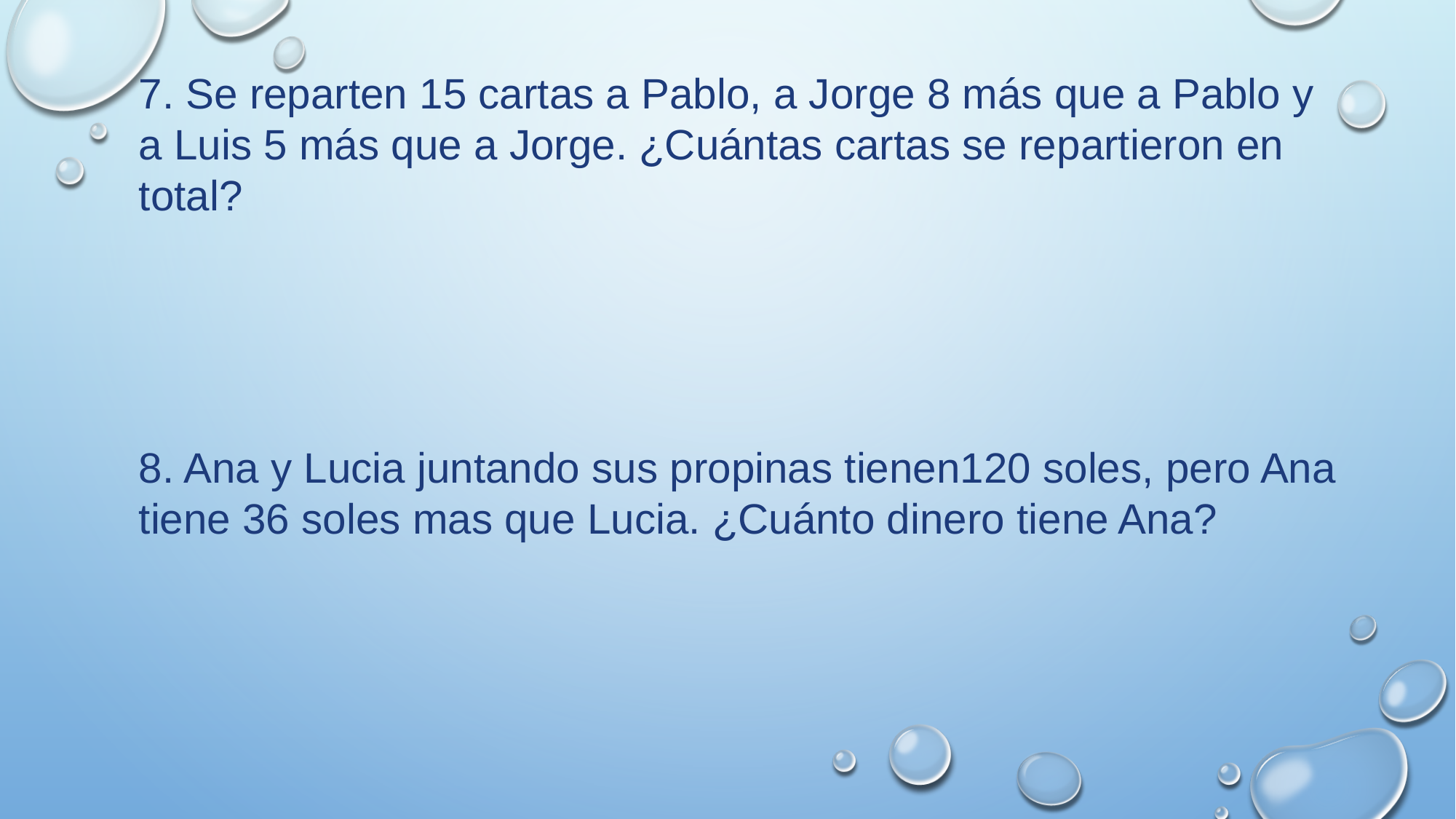

7. Se reparten 15 cartas a Pablo, a Jorge 8 más que a Pablo y a Luis 5 más que a Jorge. ¿Cuántas cartas se repartieron en total?
8. Ana y Lucia juntando sus propinas tienen120 soles, pero Ana tiene 36 soles mas que Lucia. ¿Cuánto dinero tiene Ana?